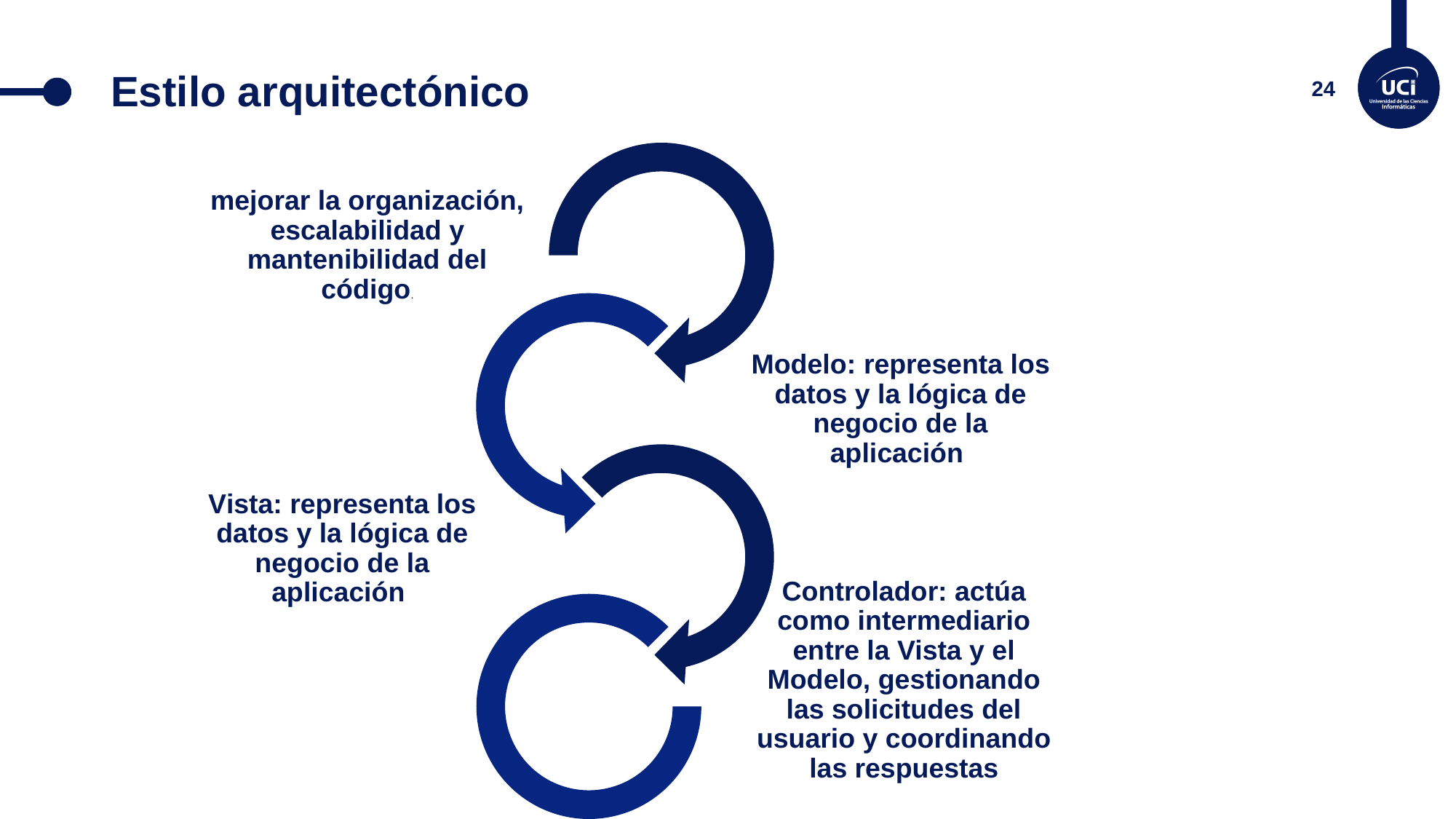

# Estilo arquitectónico
mejorar la organización, escalabilidad y mantenibilidad del código.
Modelo: representa los datos y la lógica de negocio de la aplicación
Vista: representa los datos y la lógica de negocio de la aplicación
Controlador: actúa como intermediario entre la Vista y el Modelo, gestionando las solicitudes del usuario y coordinando las respuestas